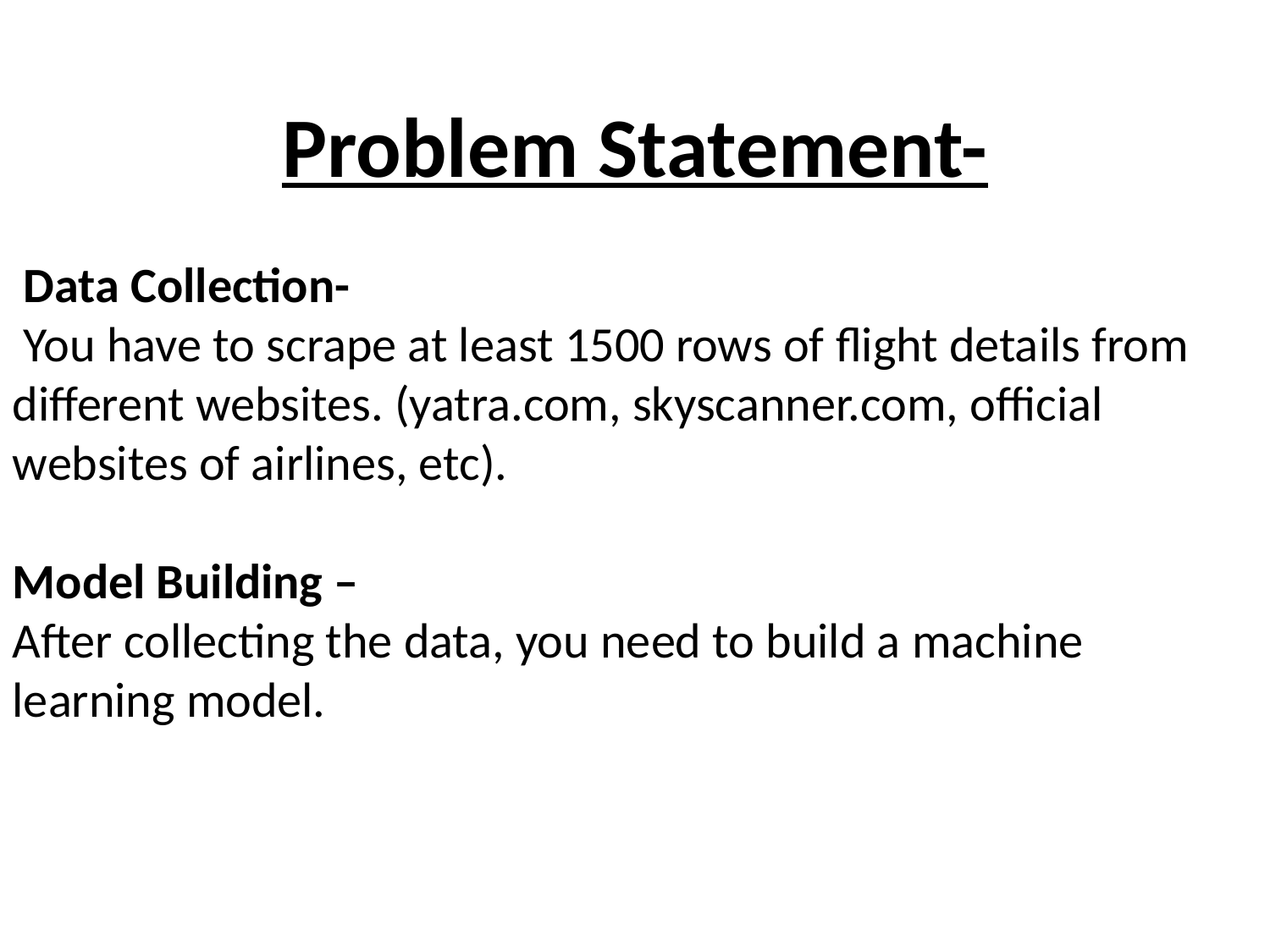

Problem Statement-

 Data Collection-
 You have to scrape at least 1500 rows of flight details from different websites. (yatra.com, skyscanner.com, official websites of airlines, etc).

Model Building –
After collecting the data, you need to build a machine learning model.